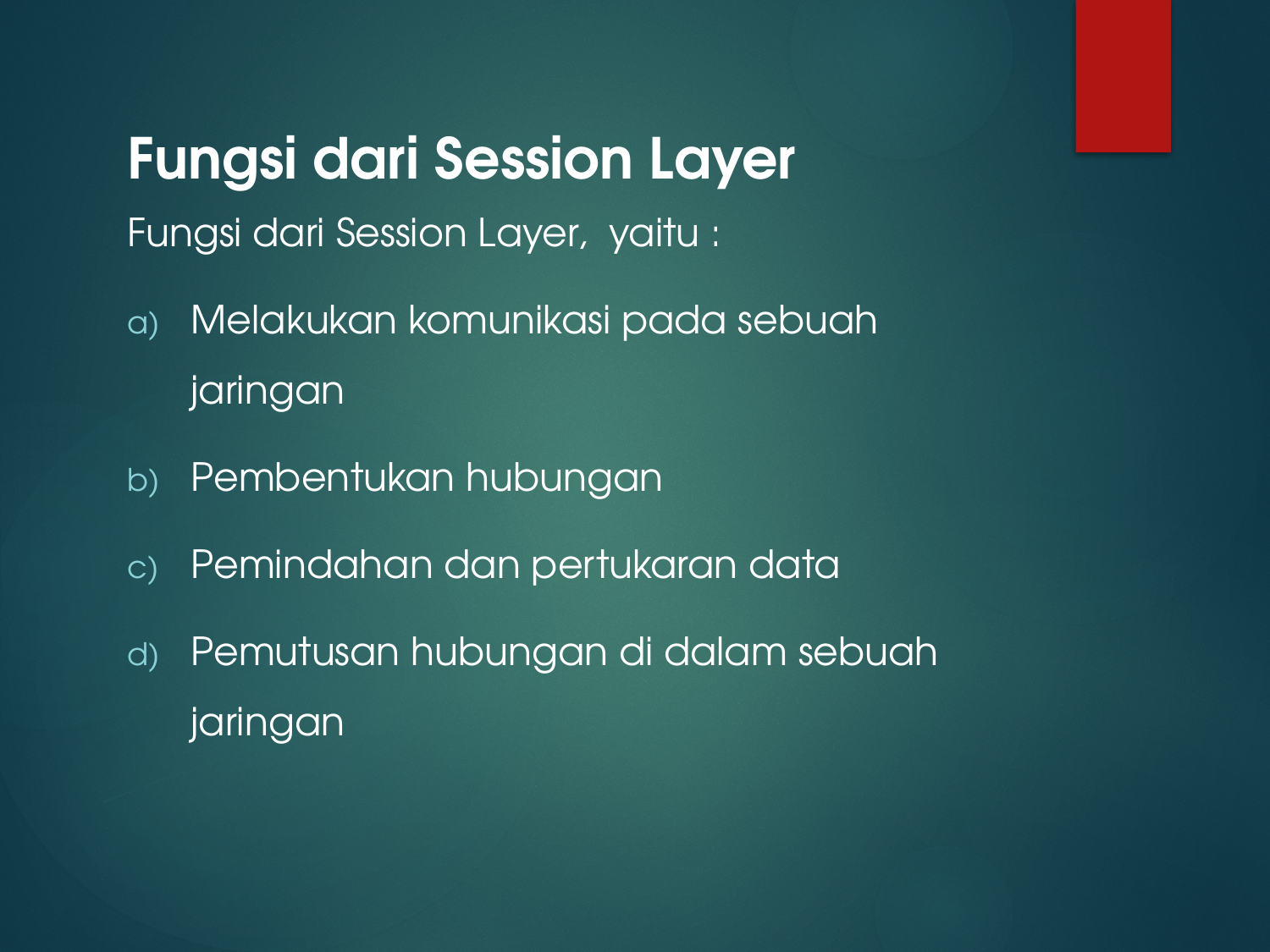

Fungsi dari Session Layer
Fungsi dari Session Layer,  yaitu :
Melakukan komunikasi pada sebuah jaringan
Pembentukan hubungan
Pemindahan dan pertukaran data
Pemutusan hubungan di dalam sebuah jaringan